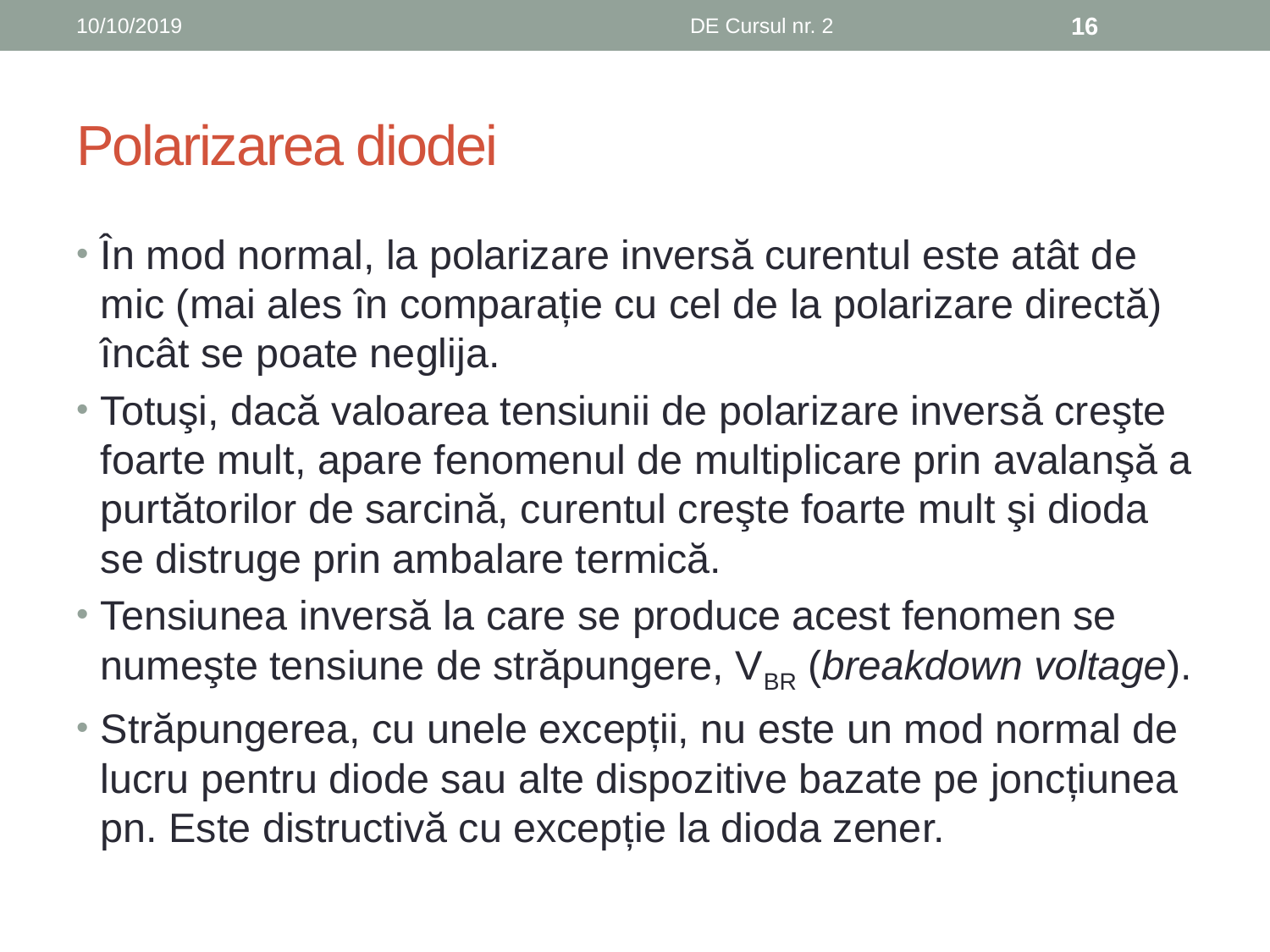

10/10/2019
DE Cursul nr. 2
16
# Polarizarea diodei
În mod normal, la polarizare inversă curentul este atât de mic (mai ales în comparație cu cel de la polarizare directă) încât se poate neglija.
Totuşi, dacă valoarea tensiunii de polarizare inversă creşte foarte mult, apare fenomenul de multiplicare prin avalanşă a purtătorilor de sarcină, curentul creşte foarte mult şi dioda se distruge prin ambalare termică.
Tensiunea inversă la care se produce acest fenomen se numeşte tensiune de străpungere, VBR (breakdown voltage).
Străpungerea, cu unele excepții, nu este un mod normal de lucru pentru diode sau alte dispozitive bazate pe joncțiunea pn. Este distructivă cu excepție la dioda zener.